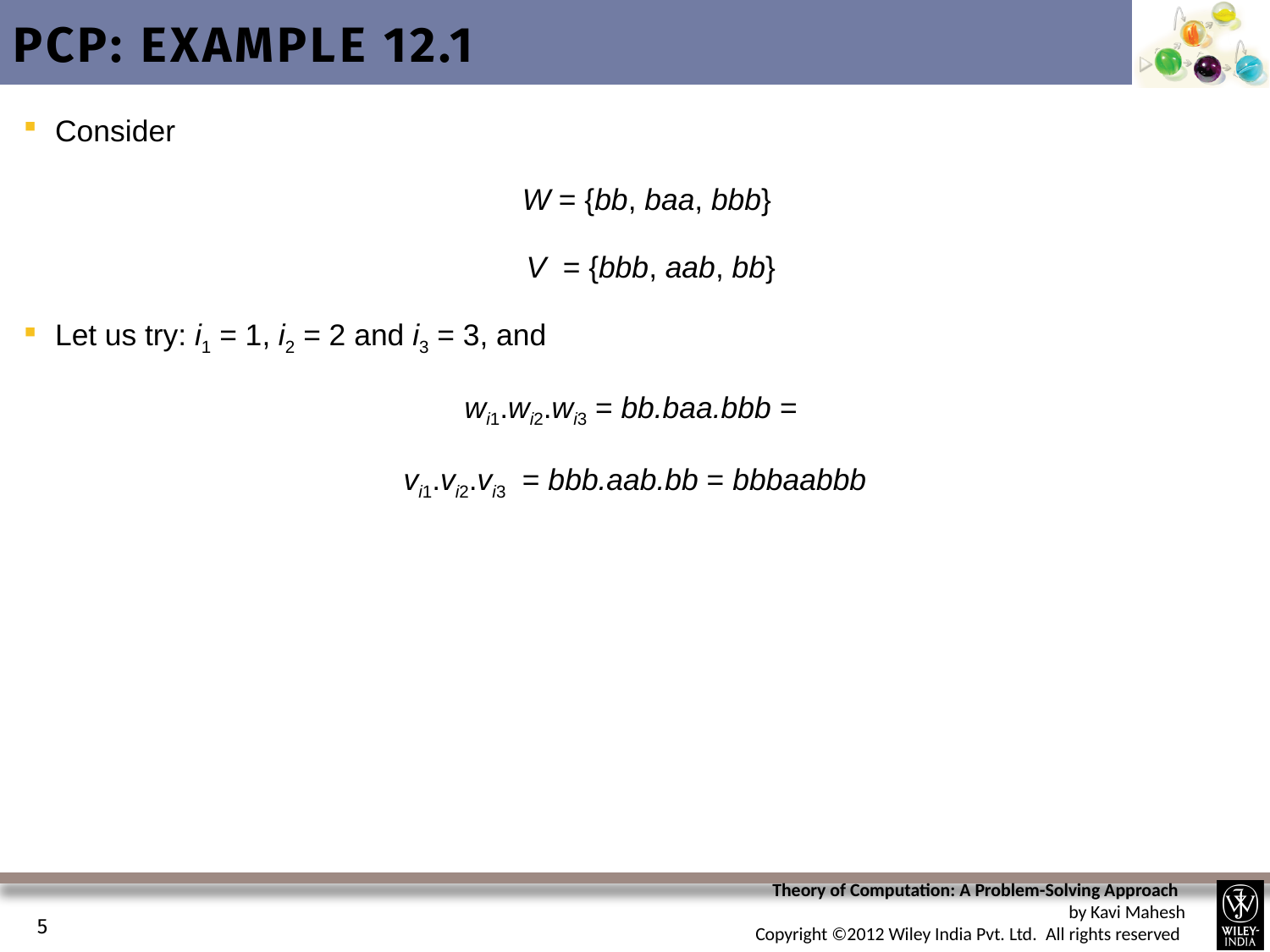

# PCP: Example 12.1
Consider
	W = {bb, baa, bbb}
	V  = {bbb, aab, bb}
Let us try: i1 = 1, i2 = 2 and i3 = 3, and
wi1.wi2.wi3 = bb.baa.bbb =
vi1.vi2.vi3  = bbb.aab.bb = bbbaabbb

5